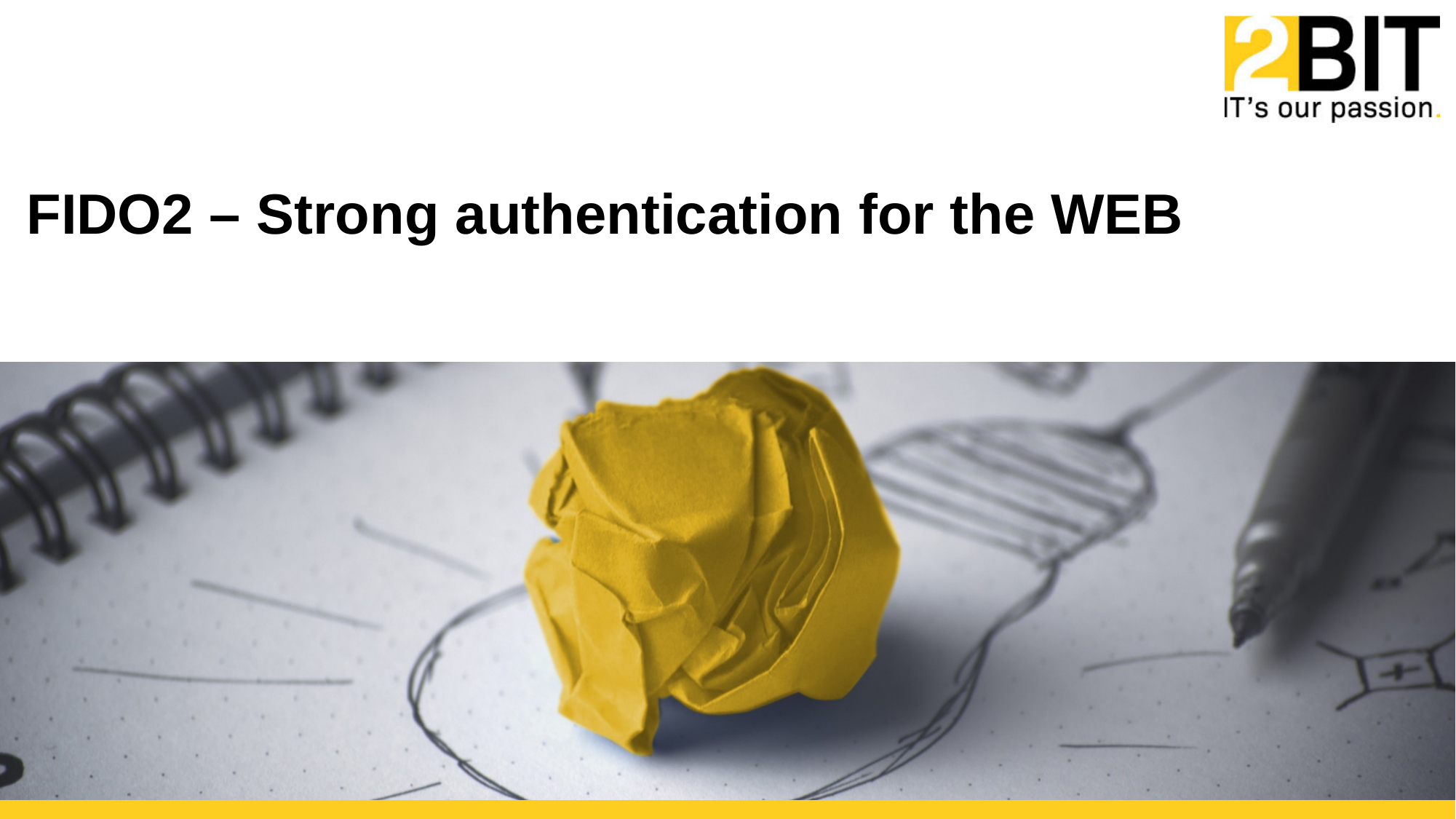

# FIDO2 – Strong authentication for the WEB